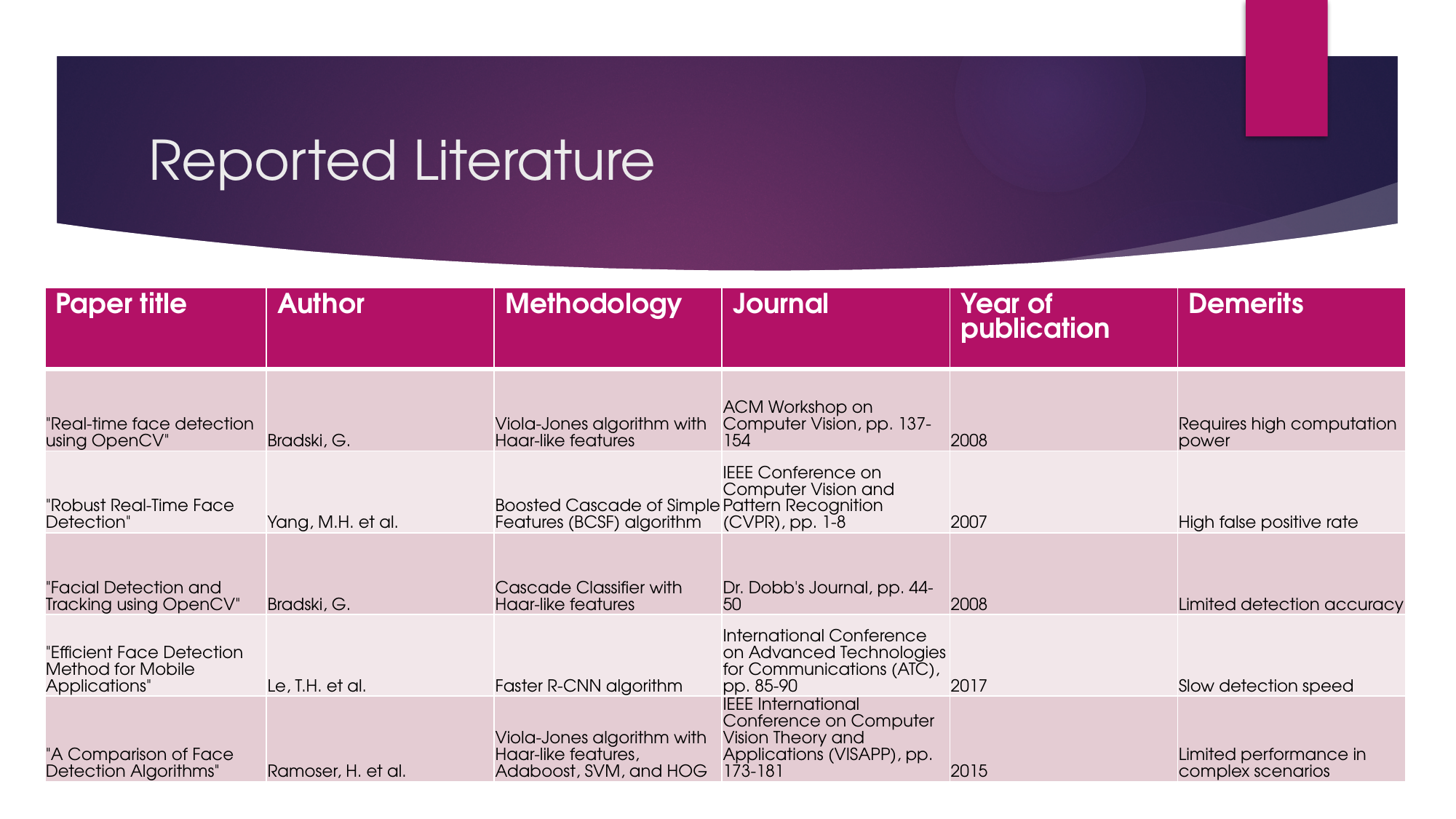

# Reported Literature
| Paper title | Author | Methodology | Journal | Year of publication | Demerits |
| --- | --- | --- | --- | --- | --- |
| "Real-time face detection using OpenCV" | Bradski, G. | Viola-Jones algorithm with Haar-like features | ACM Workshop on Computer Vision, pp. 137-154 | 2008 | Requires high computation power |
| "Robust Real-Time Face Detection" | Yang, M.H. et al. | Boosted Cascade of Simple Features (BCSF) algorithm | IEEE Conference on Computer Vision and Pattern Recognition (CVPR), pp. 1-8 | 2007 | High false positive rate |
| "Facial Detection and Tracking using OpenCV" | Bradski, G. | Cascade Classifier with Haar-like features | Dr. Dobb's Journal, pp. 44-50 | 2008 | Limited detection accuracy |
| "Efficient Face Detection Method for Mobile Applications" | Le, T.H. et al. | Faster R-CNN algorithm | International Conference on Advanced Technologies for Communications (ATC), pp. 85-90 | 2017 | Slow detection speed |
| "A Comparison of Face Detection Algorithms" | Ramoser, H. et al. | Viola-Jones algorithm with Haar-like features, Adaboost, SVM, and HOG | IEEE International Conference on Computer Vision Theory and Applications (VISAPP), pp. 173-181 | 2015 | Limited performance in complex scenarios |